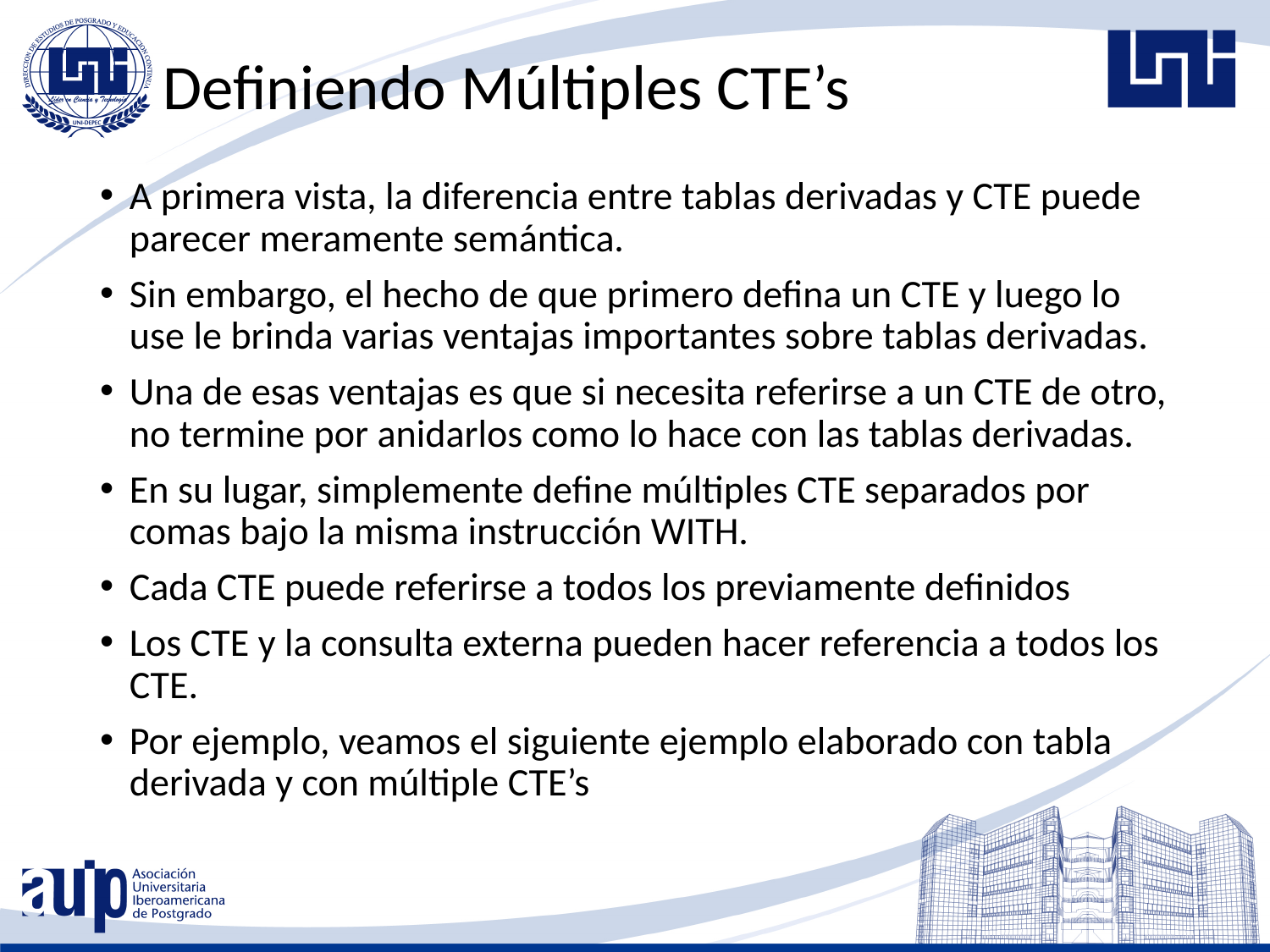

# Definiendo Múltiples CTE’s
A primera vista, la diferencia entre tablas derivadas y CTE puede parecer meramente semántica.
Sin embargo, el hecho de que primero defina un CTE y luego lo use le brinda varias ventajas importantes sobre tablas derivadas.
Una de esas ventajas es que si necesita referirse a un CTE de otro, no termine por anidarlos como lo hace con las tablas derivadas.
En su lugar, simplemente define múltiples CTE separados por comas bajo la misma instrucción WITH.
Cada CTE puede referirse a todos los previamente definidos
Los CTE y la consulta externa pueden hacer referencia a todos los CTE.
Por ejemplo, veamos el siguiente ejemplo elaborado con tabla derivada y con múltiple CTE’s